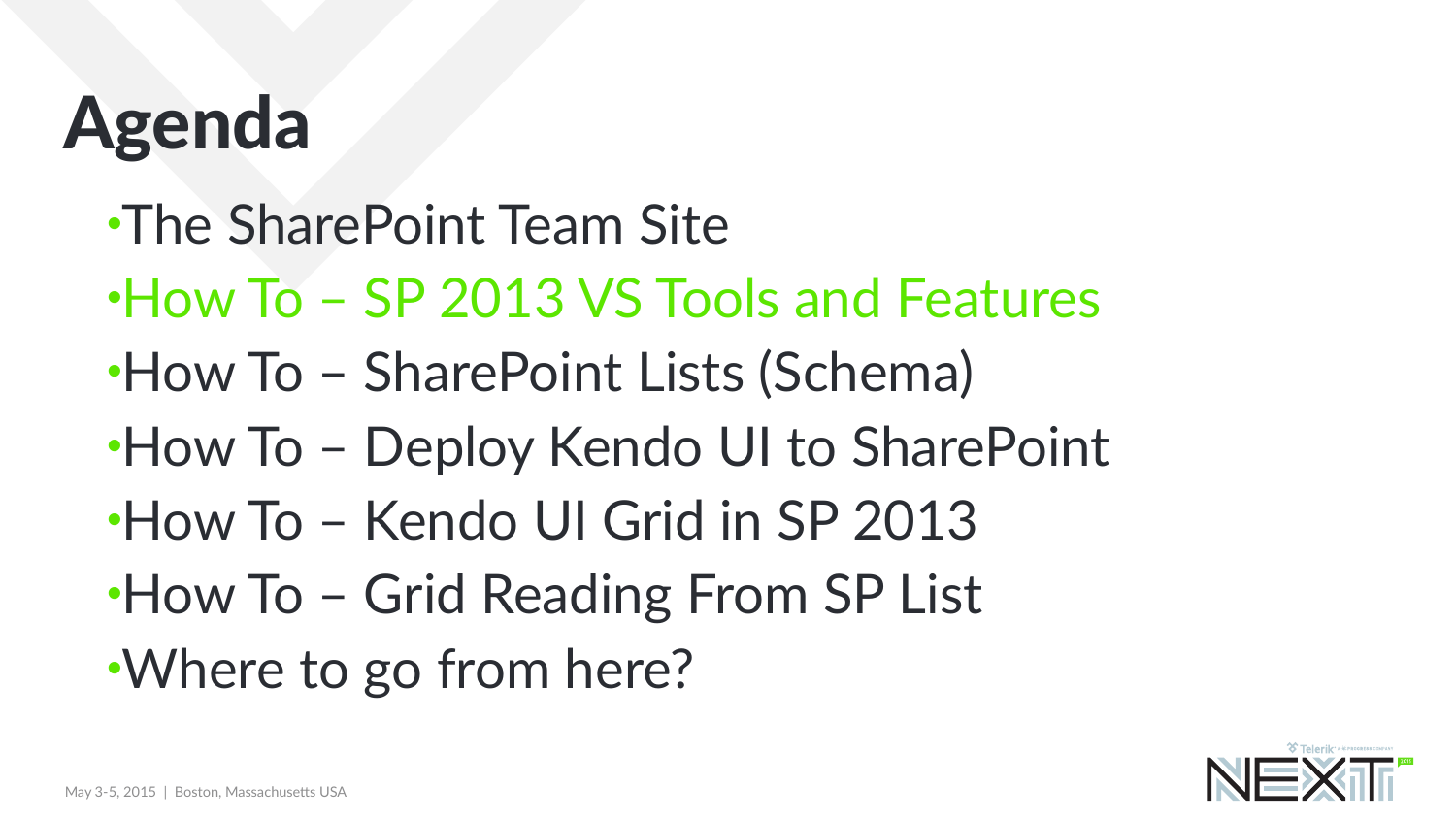

# Agenda
The SharePoint Team Site
How To – SP 2013 VS Tools and Features
How To – SharePoint Lists (Schema)
How To – Deploy Kendo UI to SharePoint
How To – Kendo UI Grid in SP 2013
How To – Grid Reading From SP List
Where to go from here?